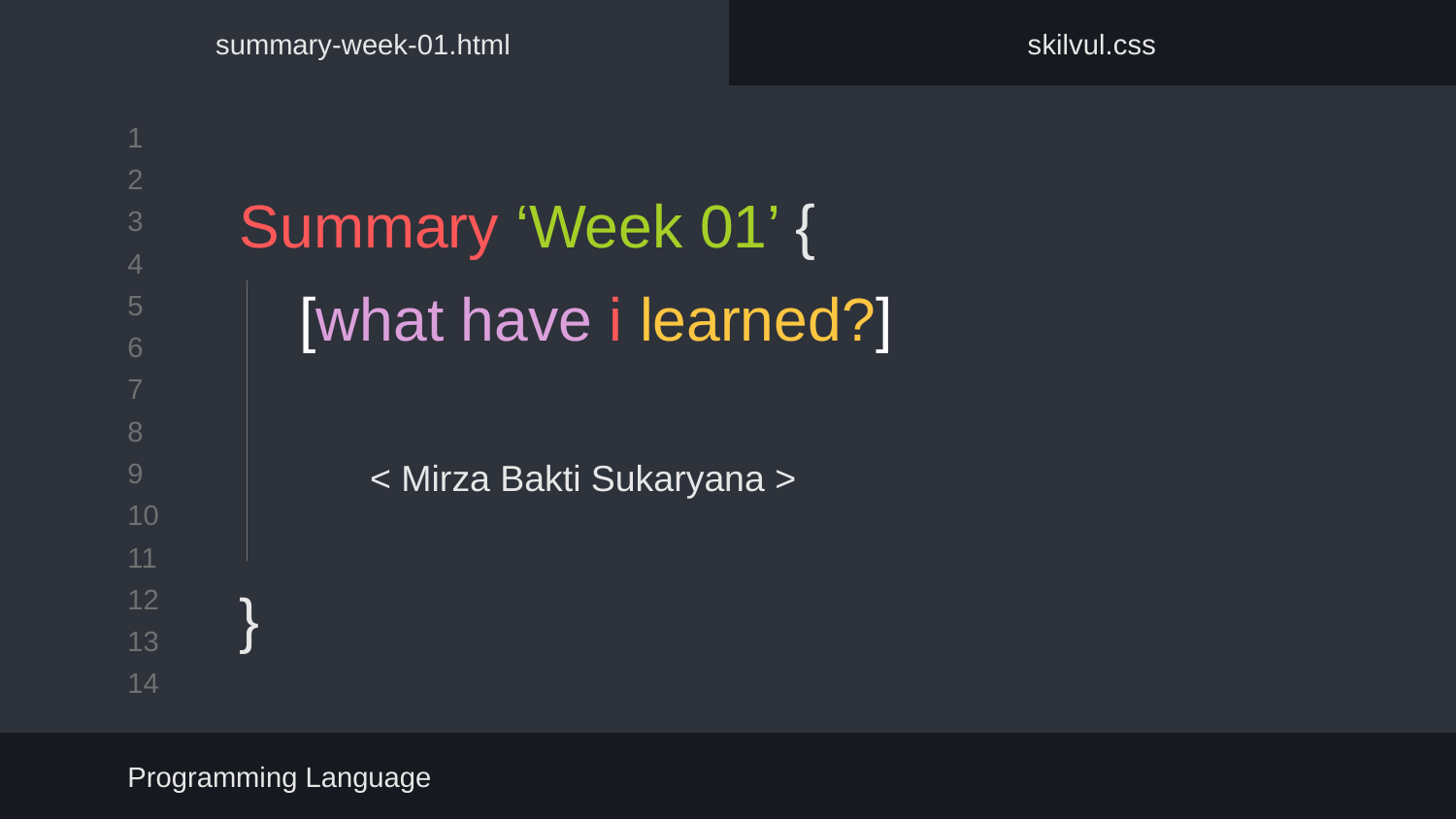

summary-week-01.html
skilvul.css
# Summary ‘Week 01’ {
}
[what have i learned?]
< Mirza Bakti Sukaryana >
Programming Language